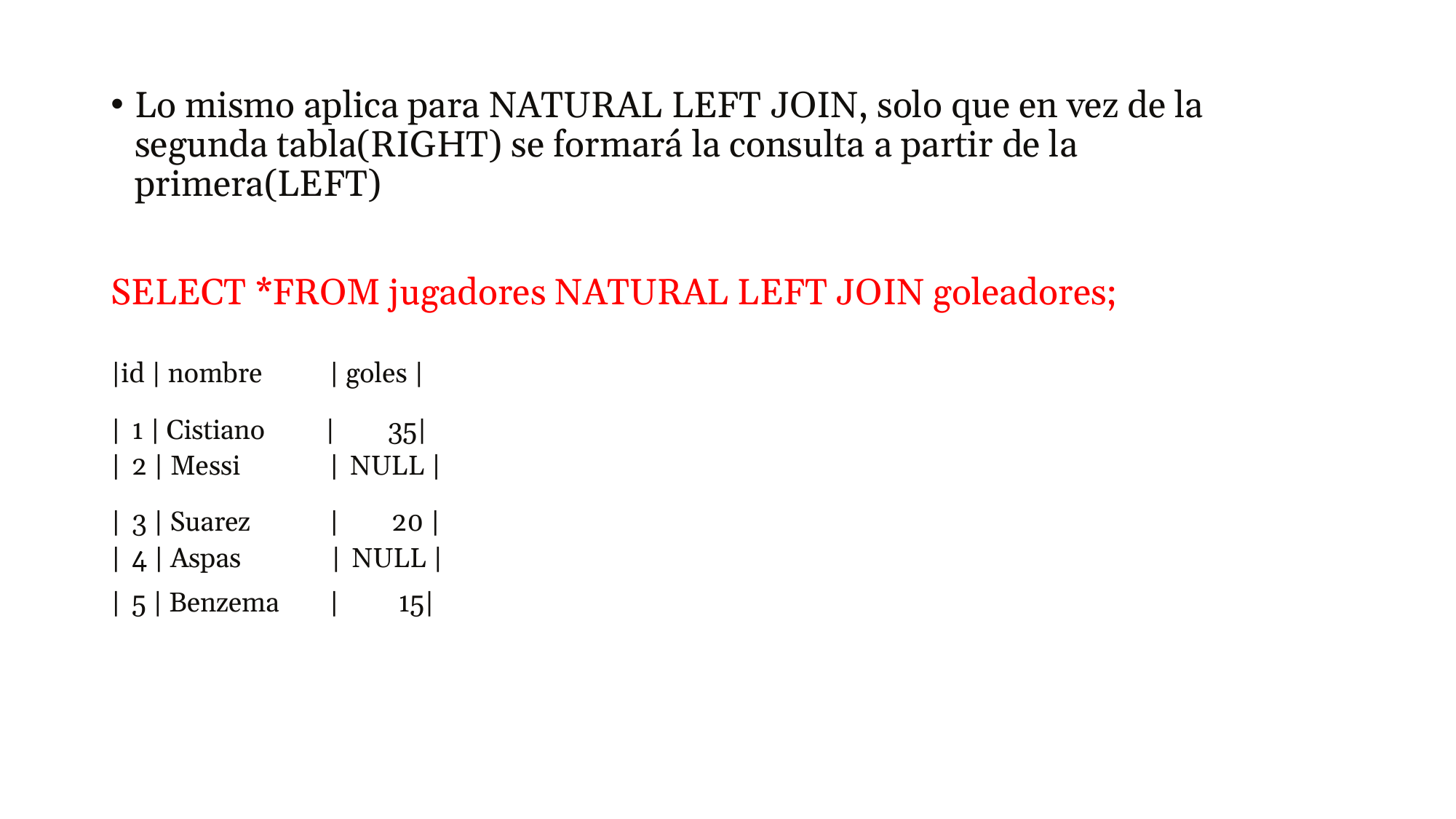

Lo mismo aplica para NATURAL LEFT JOIN, solo que en vez de la segunda tabla(RIGHT) se formará la consulta a partir de la primera(LEFT)

SELECT *FROM jugadores NATURAL LEFT JOIN goleadores;

|id | nombre	| goles |

| 1 | Cistiano    |        35|
| 2 | Messi	| NULL |

| 3 | Suarez 	|        20 |
| 4 | Aspas              | NULL |
| 5 | Benzema	|         15|